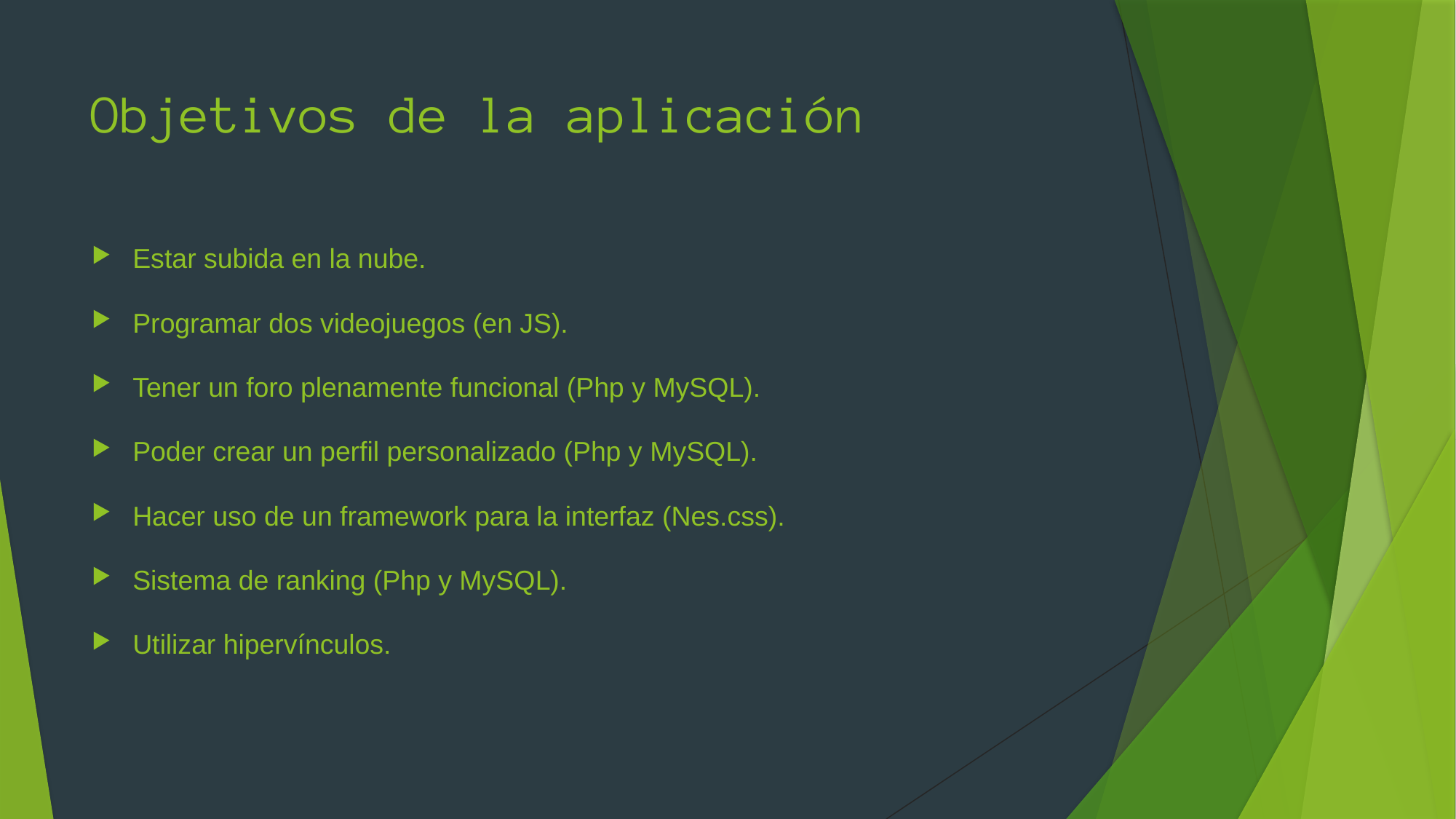

# Objetivos de la aplicación
Estar subida en la nube.
Programar dos videojuegos (en JS).
Tener un foro plenamente funcional (Php y MySQL).
Poder crear un perfil personalizado (Php y MySQL).
Hacer uso de un framework para la interfaz (Nes.css).
Sistema de ranking (Php y MySQL).
Utilizar hipervínculos.